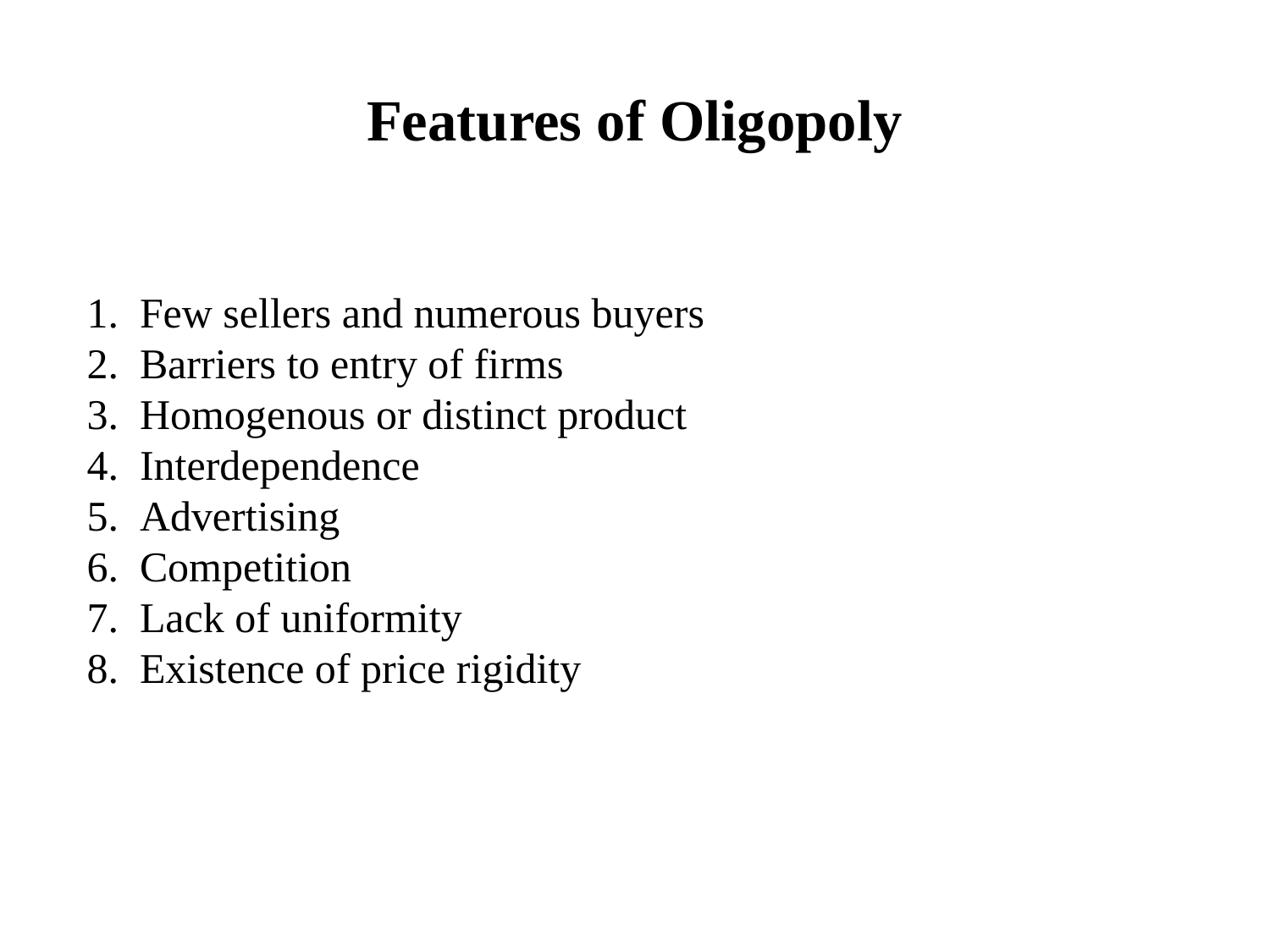

# Features of Oligopoly

Few sellers and numerous buyers
Barriers to entry of firms
Homogenous or distinct product
Interdependence
Advertising
Competition
Lack of uniformity
Existence of price rigidity